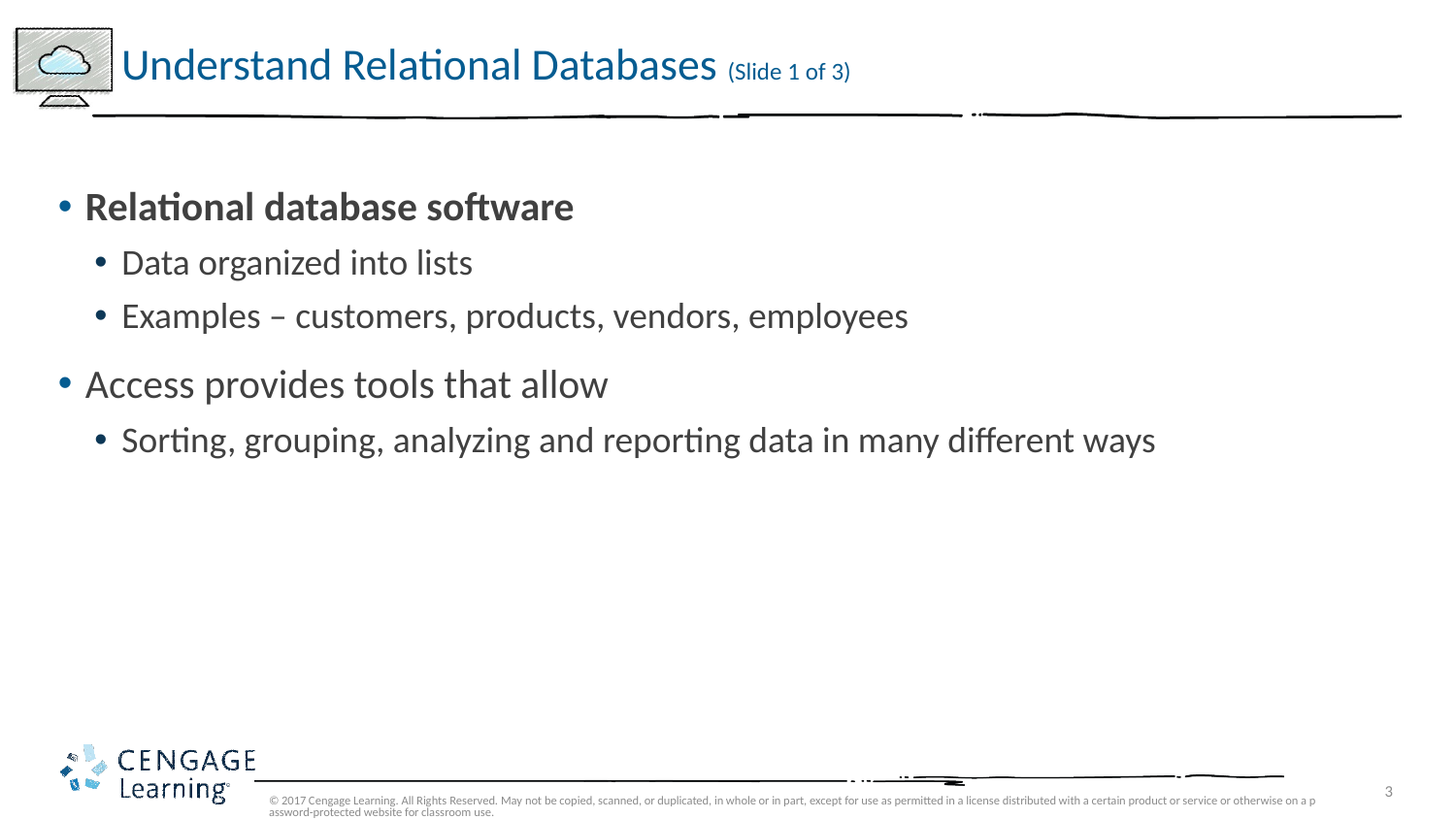

# Understand Relational Databases (Slide 1 of 3)
Relational database software
Data organized into lists
Examples – customers, products, vendors, employees
Access provides tools that allow
Sorting, grouping, analyzing and reporting data in many different ways
© 2017 Cengage Learning. All Rights Reserved. May not be copied, scanned, or duplicated, in whole or in part, except for use as permitted in a license distributed with a certain product or service or otherwise on a password-protected website for classroom use.